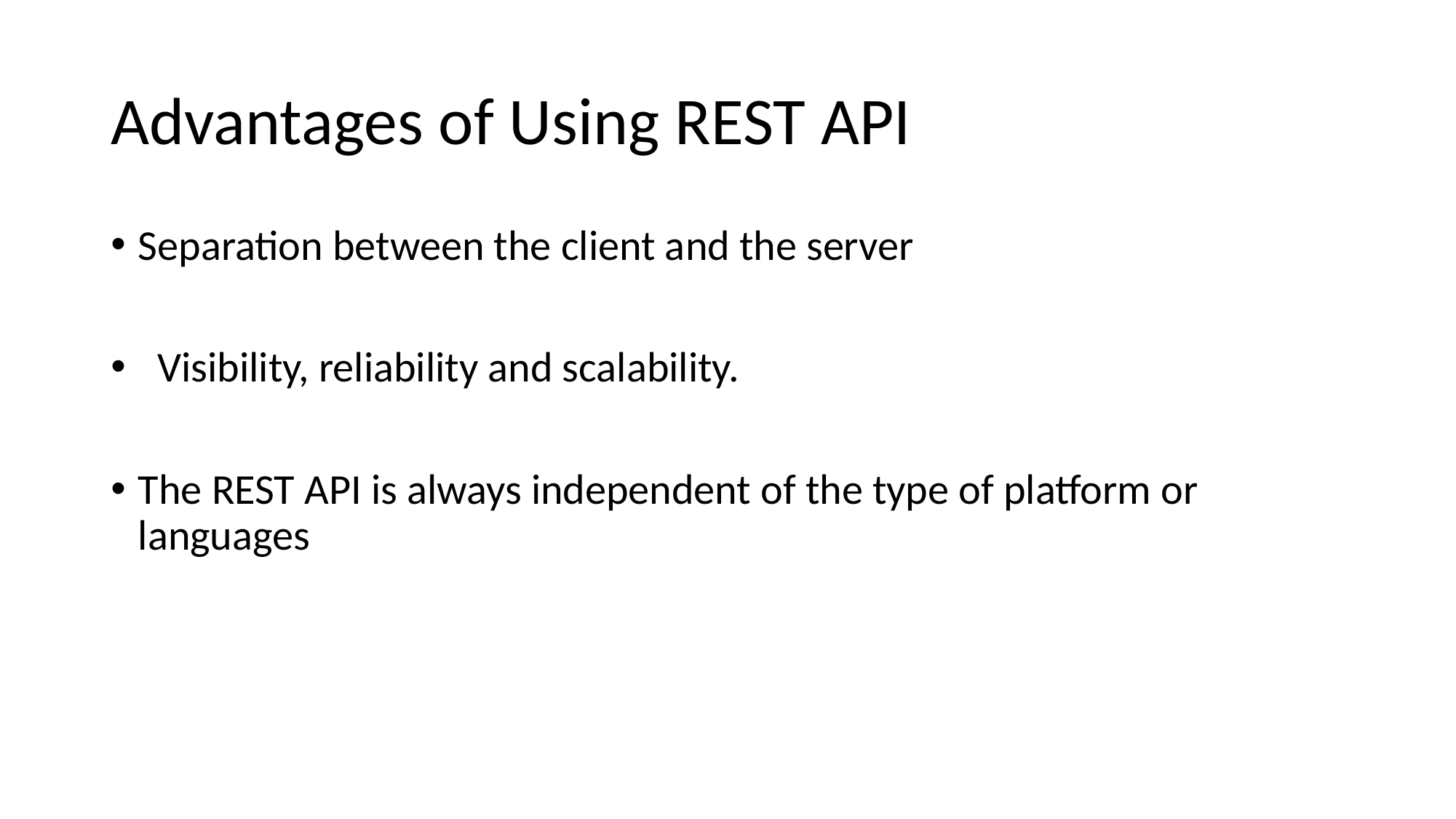

# Advantages of Using REST API
Separation between the client and the server

  Visibility, reliability and scalability.

The REST API is always independent of the type of platform or languages